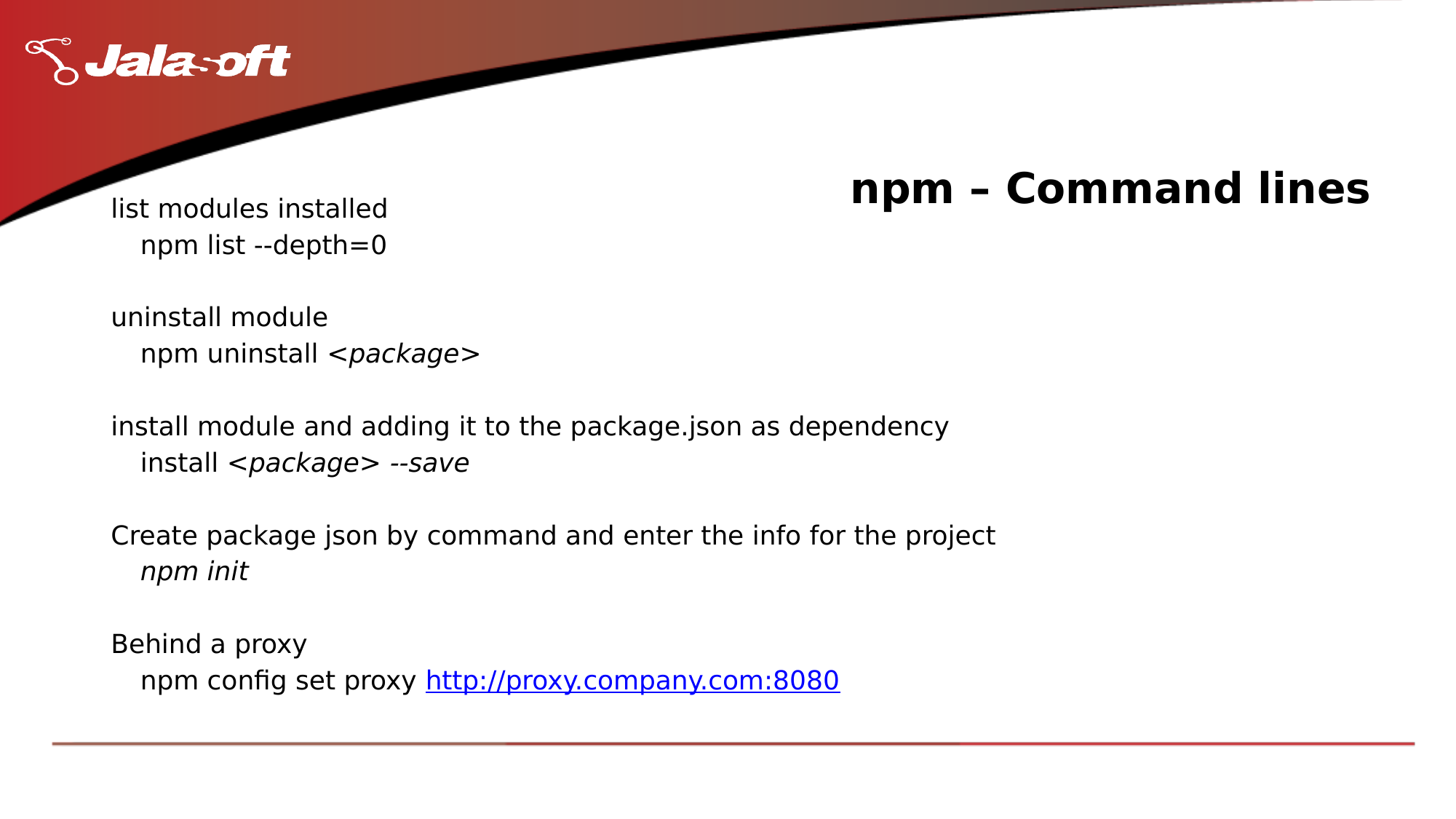

# npm – Command lines
list modules installed
	npm list --depth=0

uninstall module
	npm uninstall <package>

install module and adding it to the package.json as dependency
	install <package> --save

Create package json by command and enter the info for the project
	npm init

Behind a proxy
	npm config set proxy http://proxy.company.com:8080